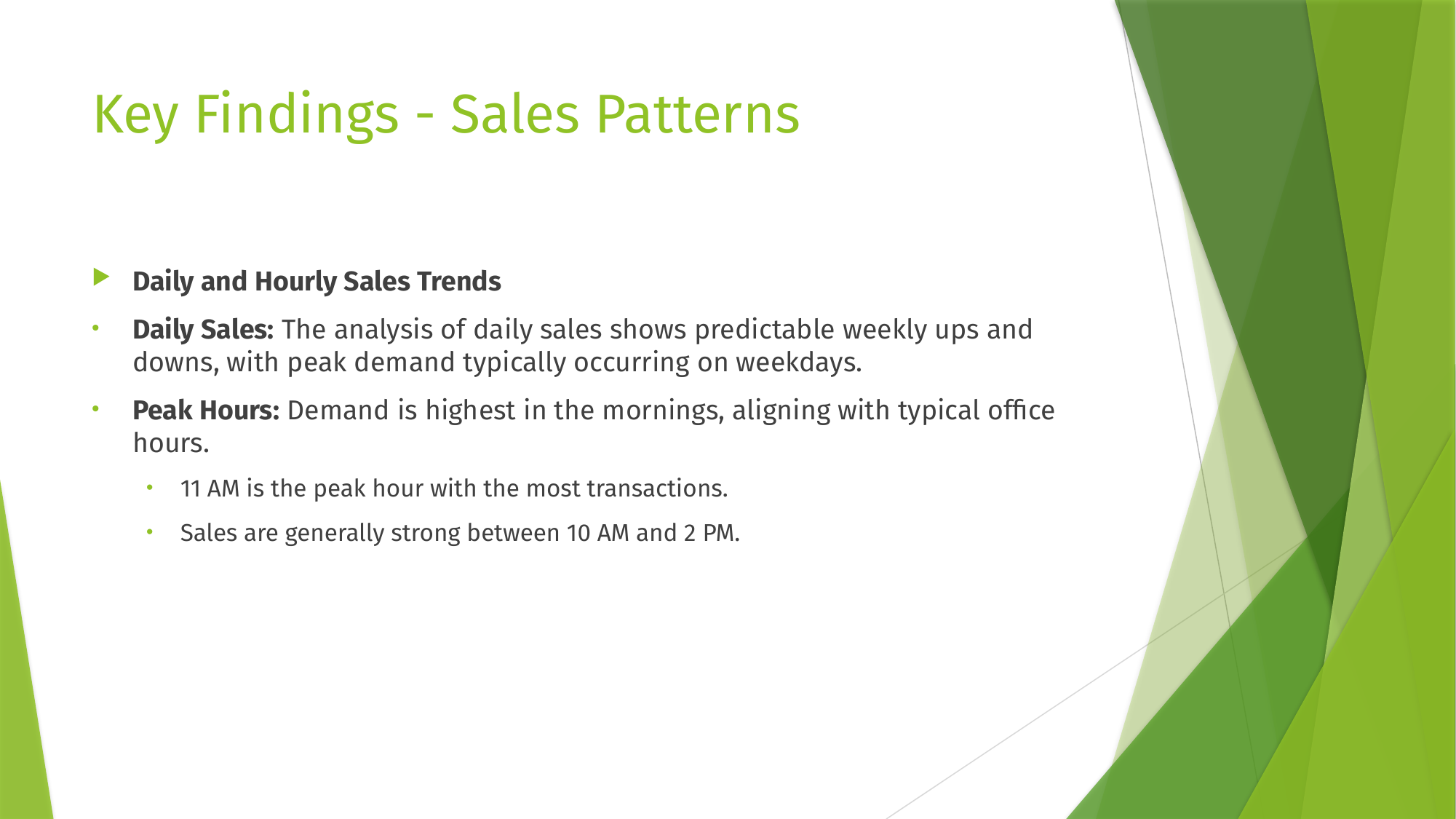

# Key Findings - Sales Patterns
Daily and Hourly Sales Trends
Daily Sales: The analysis of daily sales shows predictable weekly ups and downs, with peak demand typically occurring on weekdays.
Peak Hours: Demand is highest in the mornings, aligning with typical office hours.
11 AM is the peak hour with the most transactions.
Sales are generally strong between 10 AM and 2 PM.